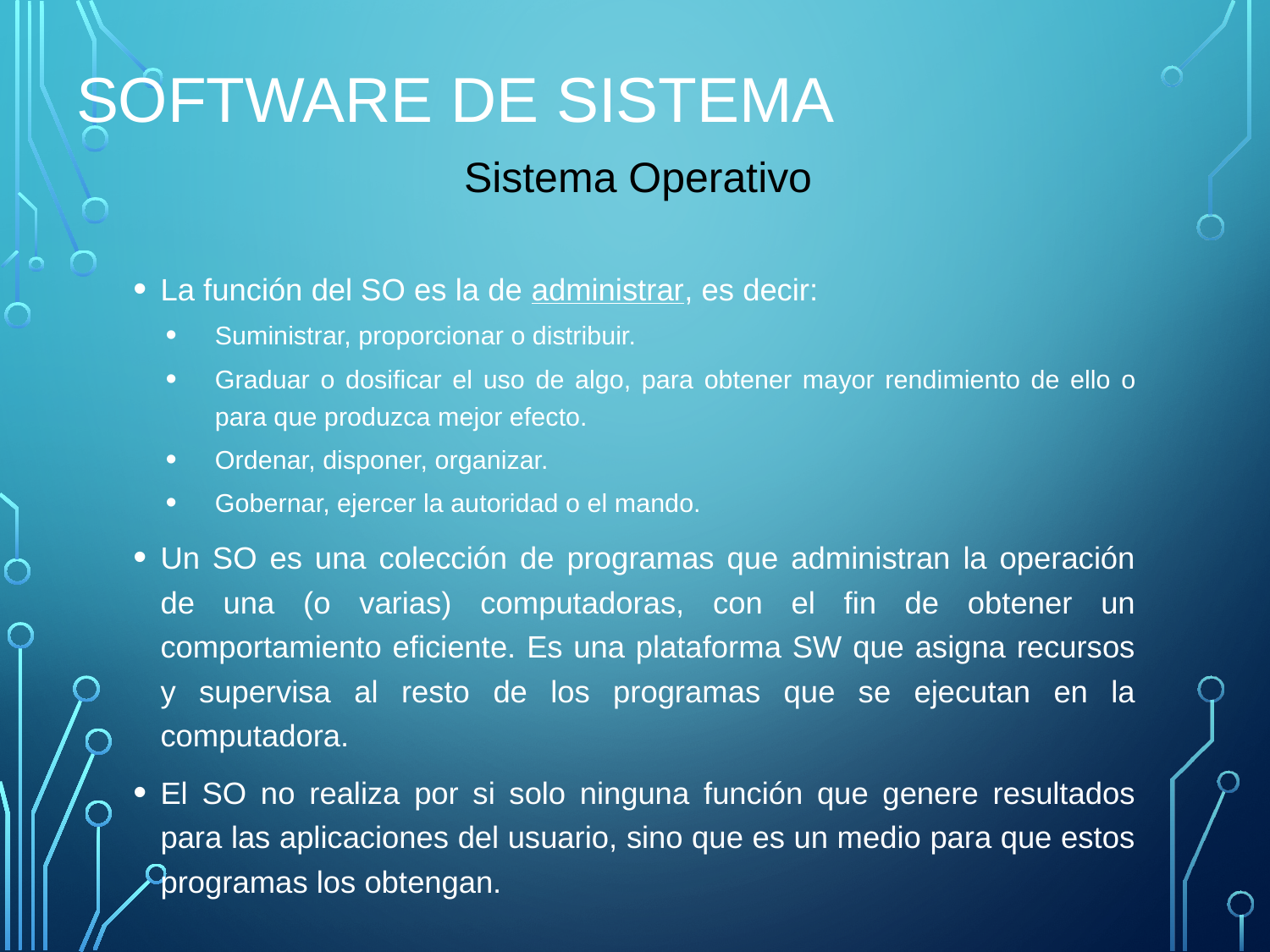

# Software de Sistema
Sistema Operativo
La función del SO es la de administrar, es decir:
Suministrar, proporcionar o distribuir.
Graduar o dosificar el uso de algo, para obtener mayor rendimiento de ello o para que produzca mejor efecto.
Ordenar, disponer, organizar.
Gobernar, ejercer la autoridad o el mando.
Un SO es una colección de programas que administran la operación de una (o varias) computadoras, con el fin de obtener un comportamiento eficiente. Es una plataforma SW que asigna recursos y supervisa al resto de los programas que se ejecutan en la computadora.
El SO no realiza por si solo ninguna función que genere resultados para las aplicaciones del usuario, sino que es un medio para que estos programas los obtengan.